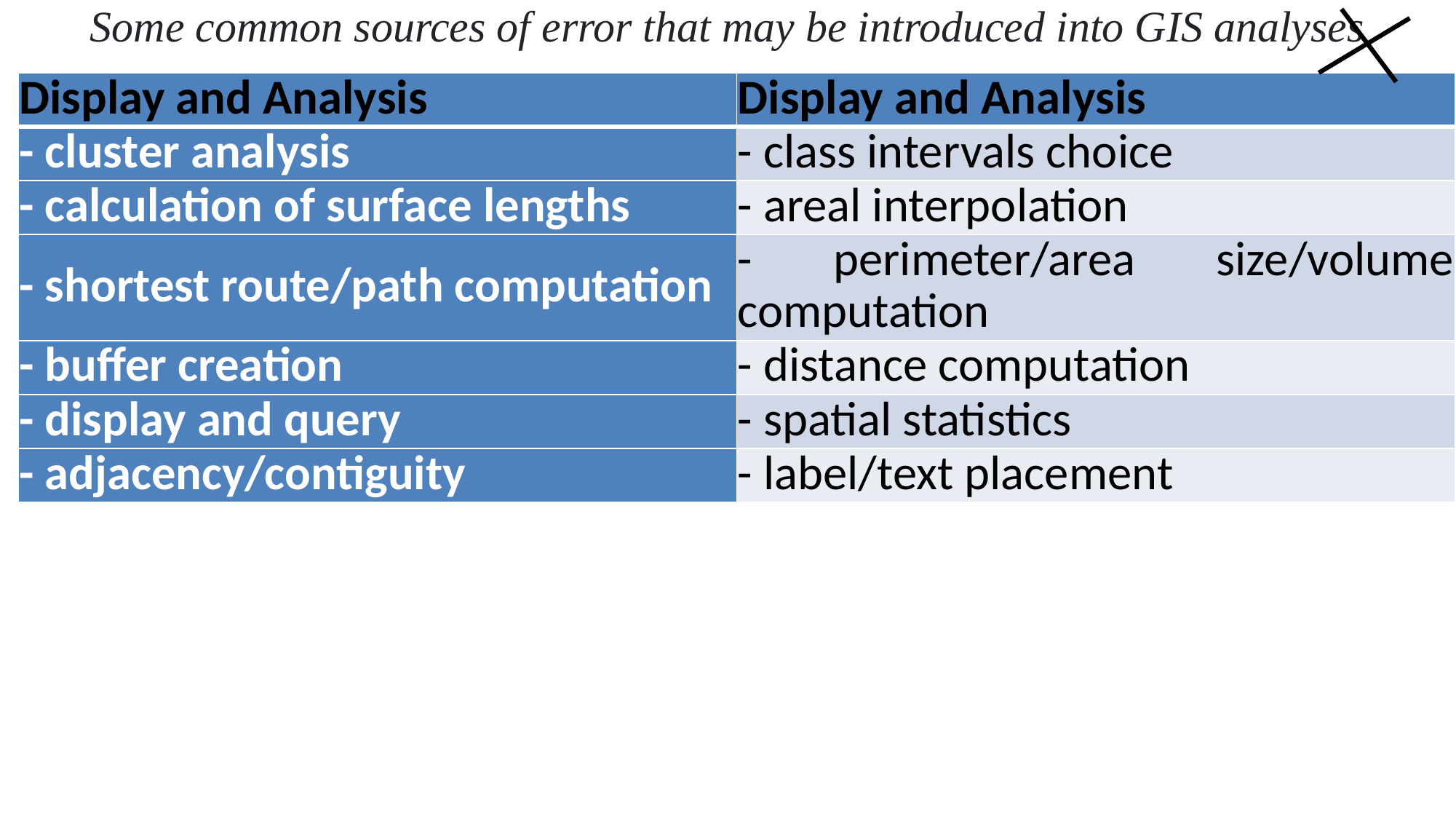

Some common sources of error that may be introduced into GIS analyses
| Display and Analysis | Display and Analysis |
| --- | --- |
| - cluster analysis | - class intervals choice |
| - calculation of surface lengths | - areal interpolation |
| - shortest route/path computation | - perimeter/area size/volume computation |
| - buffer creation | - distance computation |
| - display and query | - spatial statistics |
| - adjacency/contiguity | - label/text placement |